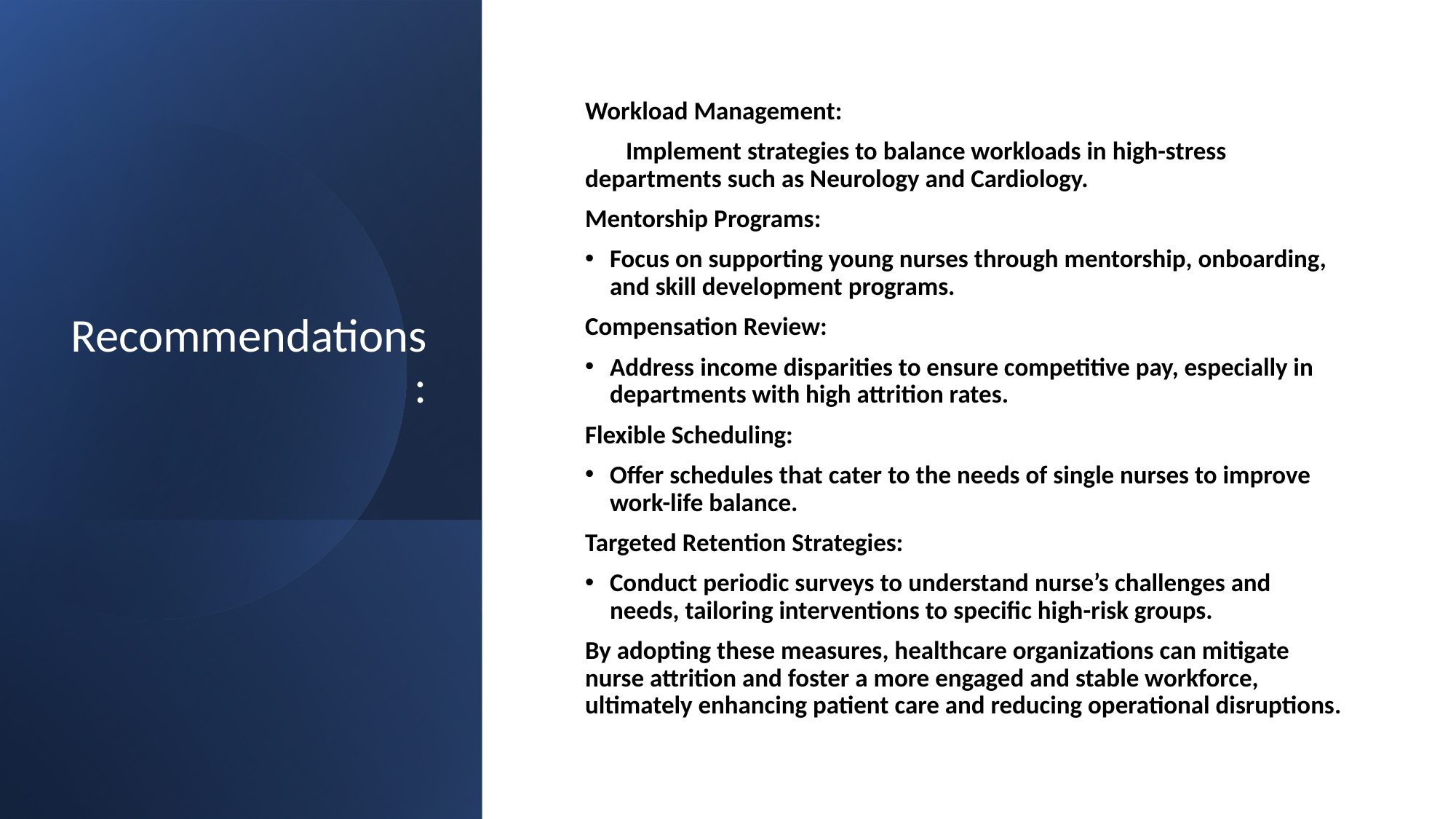

# Recommendations:
Workload Management:
       Implement strategies to balance workloads in high-stress departments such as Neurology and Cardiology.
Mentorship Programs:
Focus on supporting young nurses through mentorship, onboarding, and skill development programs.
Compensation Review:
Address income disparities to ensure competitive pay, especially in departments with high attrition rates.
Flexible Scheduling:
Offer schedules that cater to the needs of single nurses to improve work-life balance.
Targeted Retention Strategies:
Conduct periodic surveys to understand nurse’s challenges and needs, tailoring interventions to specific high-risk groups.
By adopting these measures, healthcare organizations can mitigate nurse attrition and foster a more engaged and stable workforce, ultimately enhancing patient care and reducing operational disruptions.